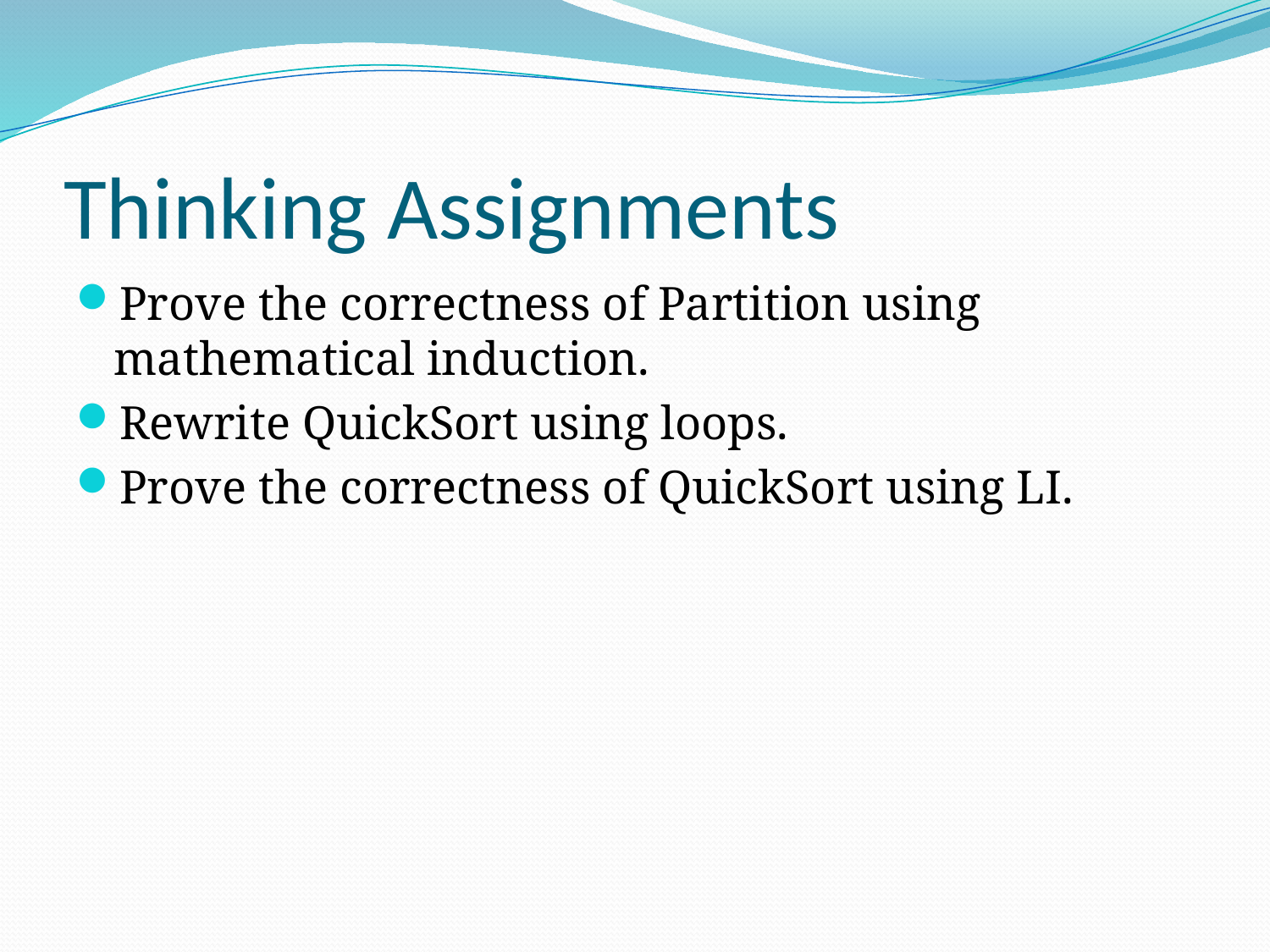

# Thinking Assignments
Prove the correctness of Partition using mathematical induction.
Rewrite QuickSort using loops.
Prove the correctness of QuickSort using LI.